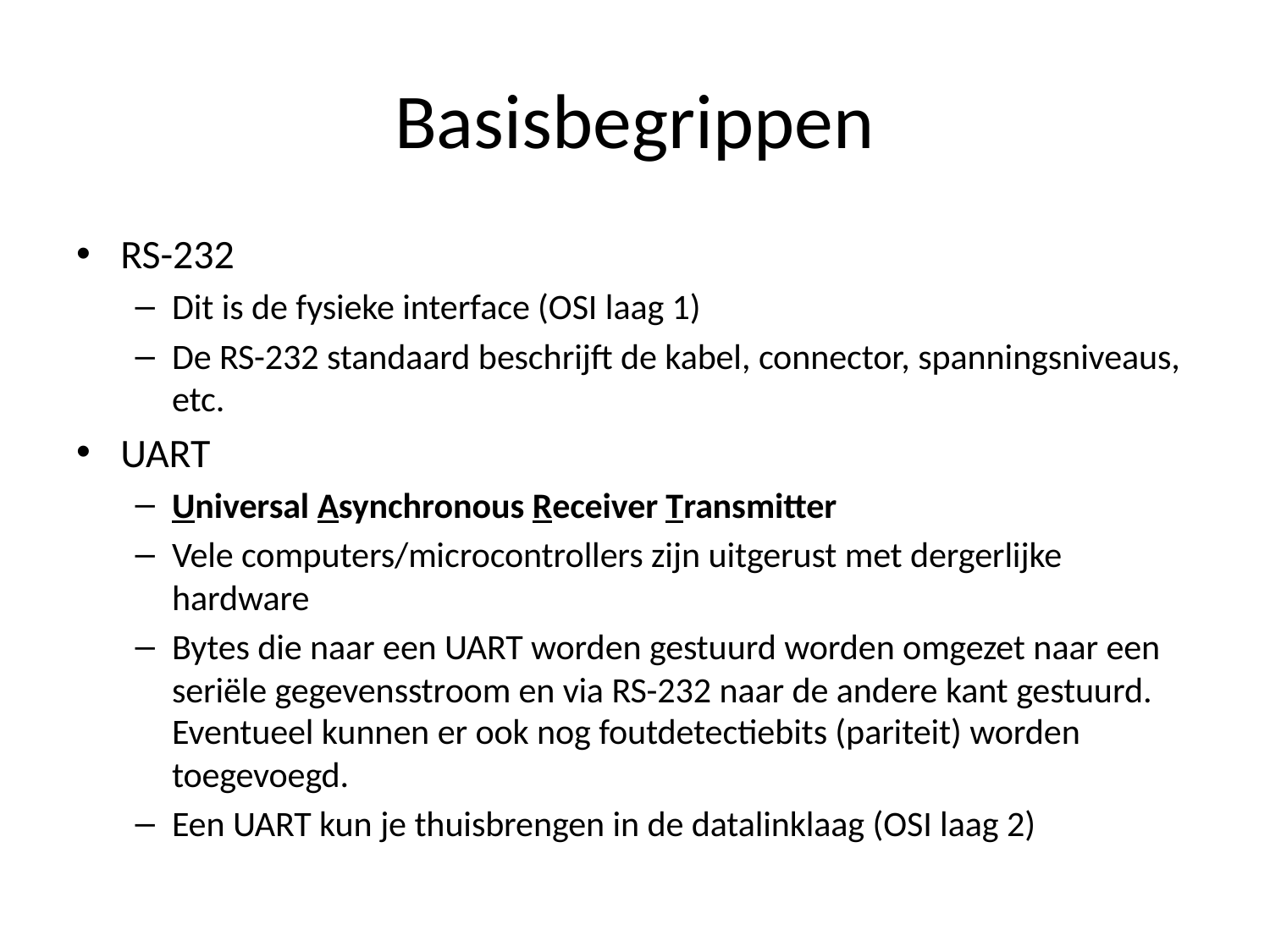

# Basisbegrippen
RS-232
Dit is de fysieke interface (OSI laag 1)
De RS-232 standaard beschrijft de kabel, connector, spanningsniveaus, etc.
UART
Universal Asynchronous Receiver Transmitter
Vele computers/microcontrollers zijn uitgerust met dergerlijke hardware
Bytes die naar een UART worden gestuurd worden omgezet naar een seriële gegevensstroom en via RS-232 naar de andere kant gestuurd. Eventueel kunnen er ook nog foutdetectiebits (pariteit) worden toegevoegd.
Een UART kun je thuisbrengen in de datalinklaag (OSI laag 2)